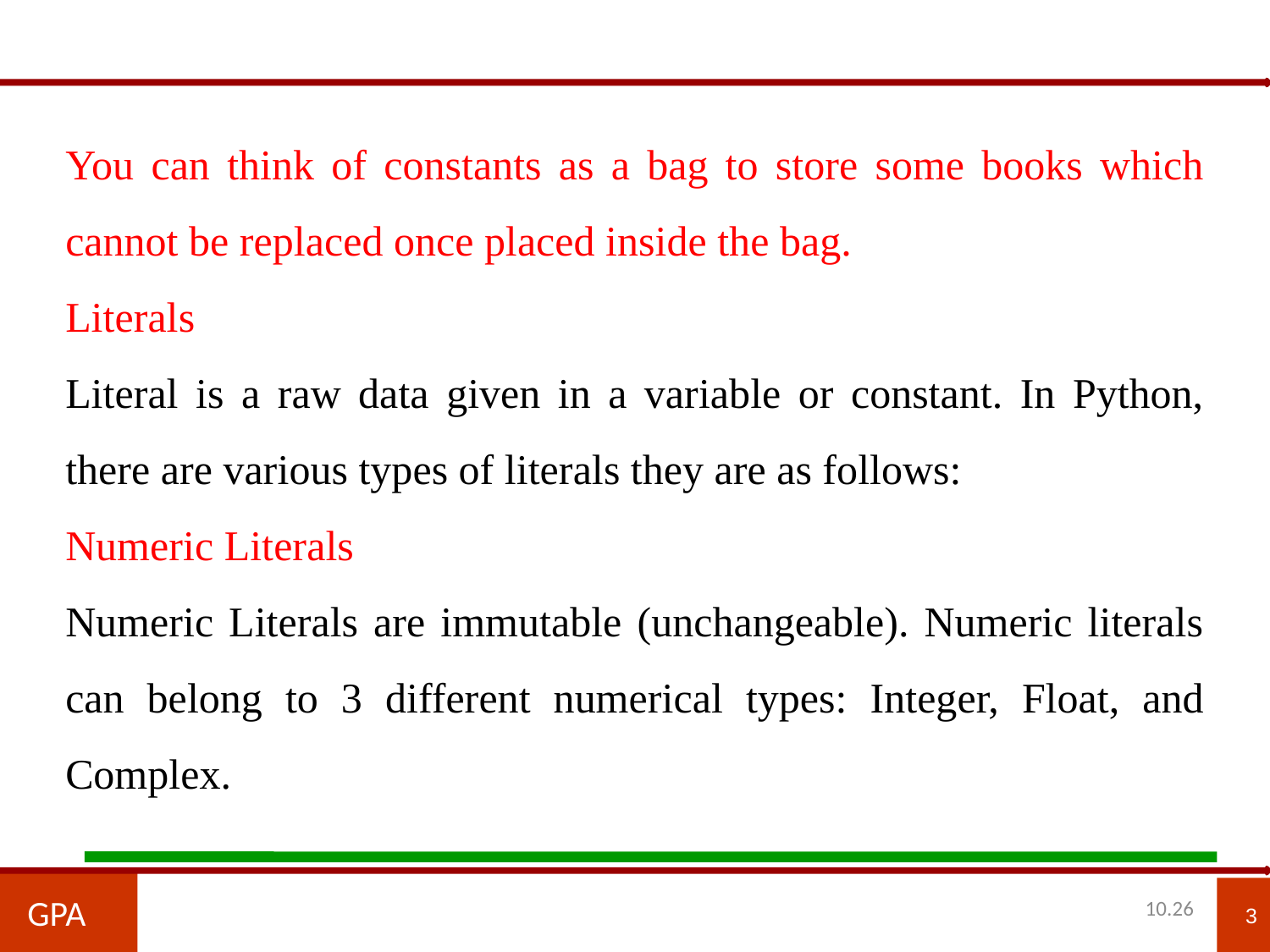

You can think of constants as a bag to store some books which cannot be replaced once placed inside the bag.
Literals
Literal is a raw data given in a variable or constant. In Python, there are various types of literals they are as follows:
Numeric Literals
Numeric Literals are immutable (unchangeable). Numeric literals can belong to 3 different numerical types: Integer, Float, and Complex.

GPA
3
10.26